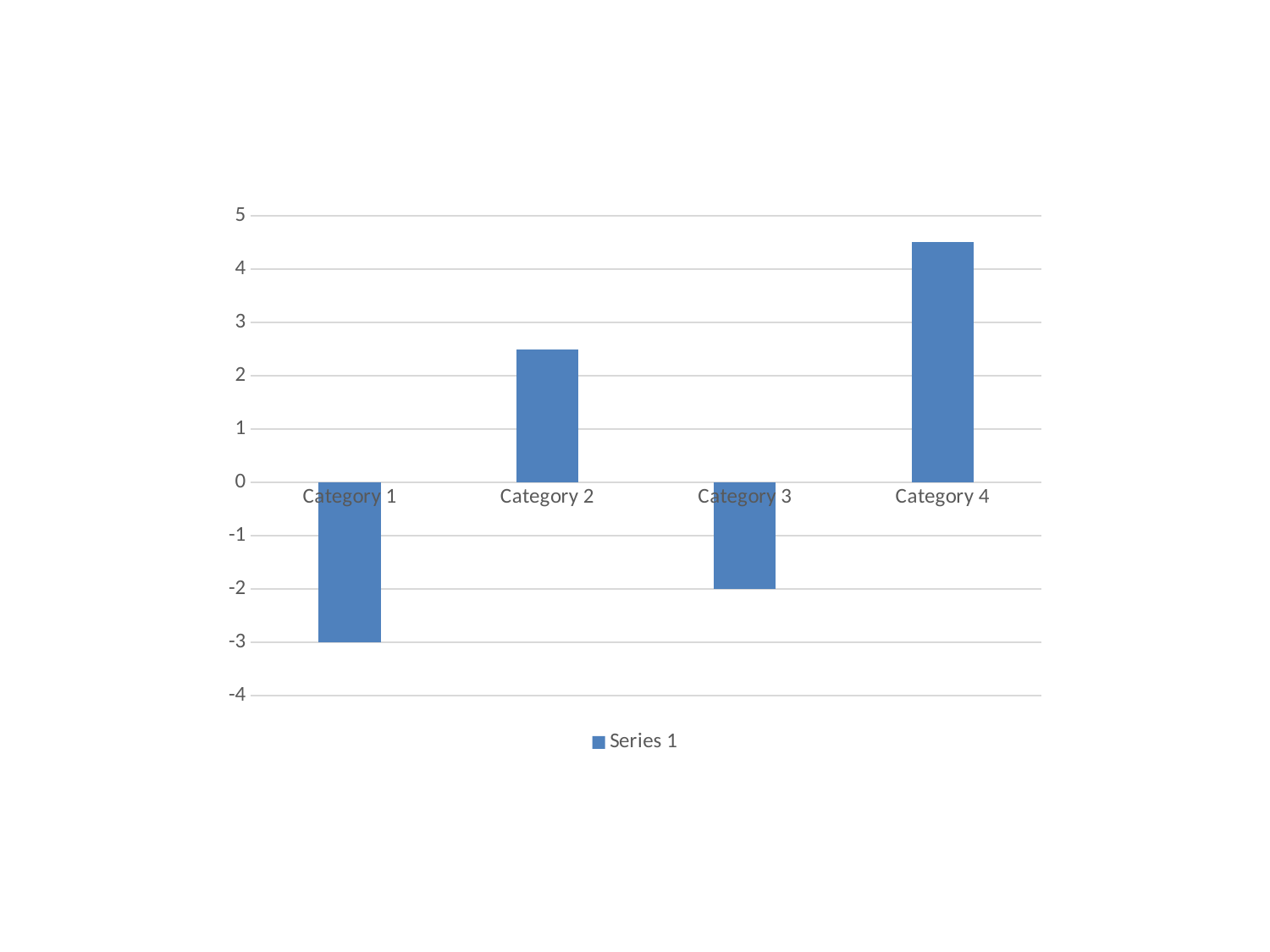

### Chart

| Category | Series 1 |
|---|---|
| Category 1 | -3.0 |
| Category 2 | 2.5 |
| Category 3 | -2.0 |
| Category 4 | 4.5 |